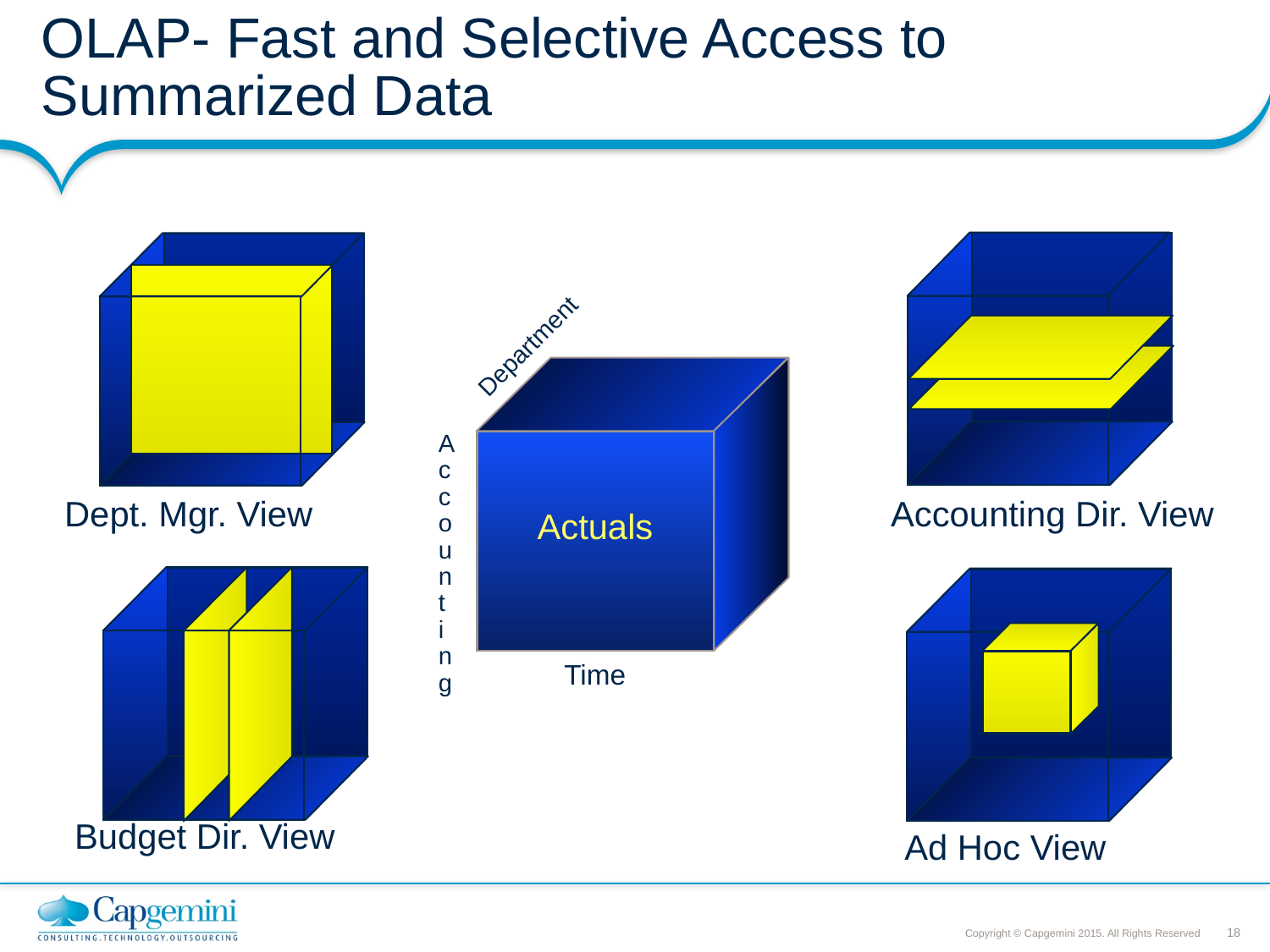

# OLAP- Fast and Selective Access to Summarized Data

Department

PROD
A
c
c
o
u
n
t
i
n
g

Accounting Dir. View
Dept. Mgr. View
Actuals

Time

Budget Dir. View
Ad Hoc View